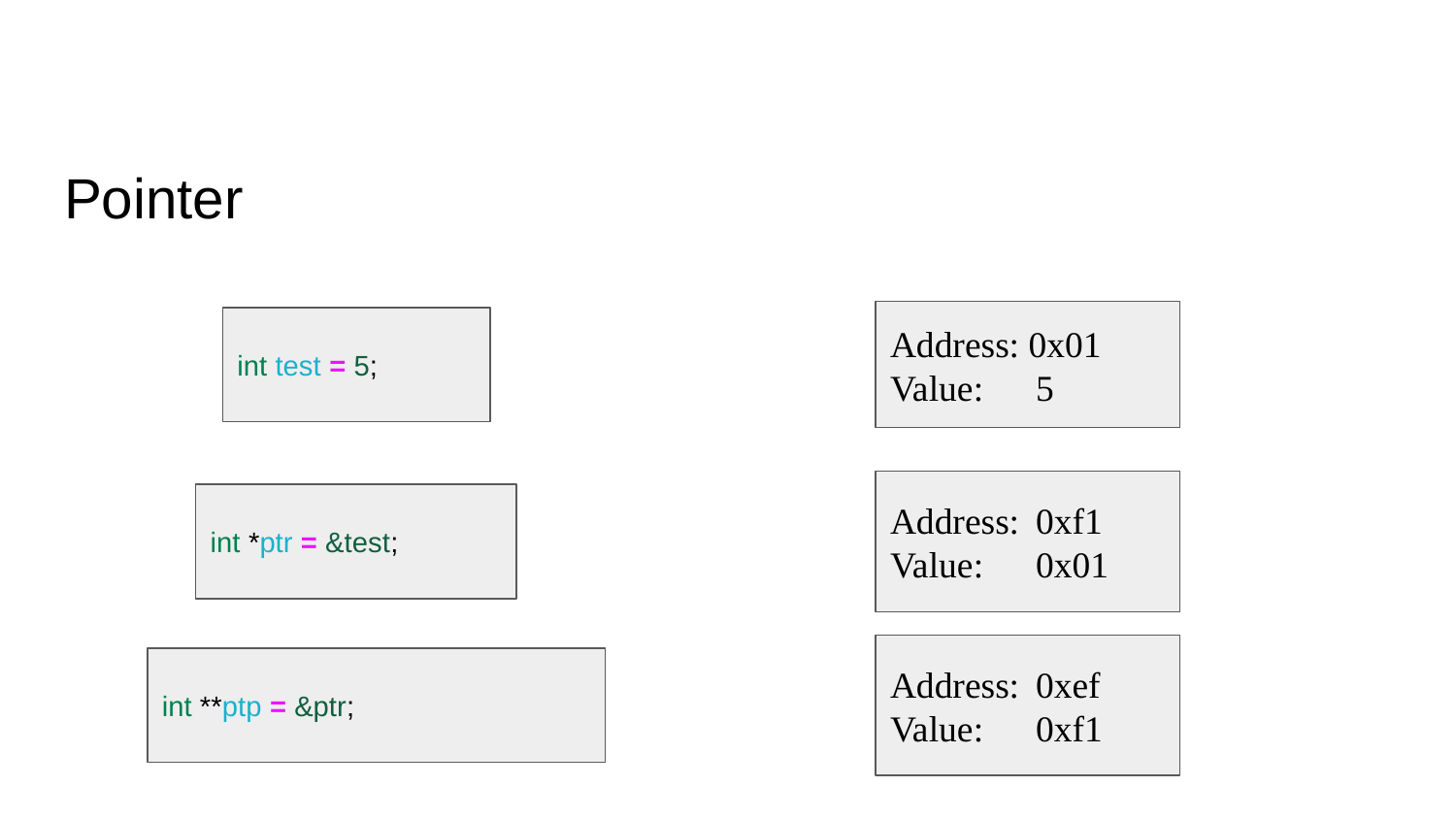

# Pointer
Address: 0x01
Value:	5
int test = 5;
Address: 	0xf1
Value:	0x01
int *ptr = &test;
Address: 	0xef
Value:	0xf1
int **ptp = &ptr;